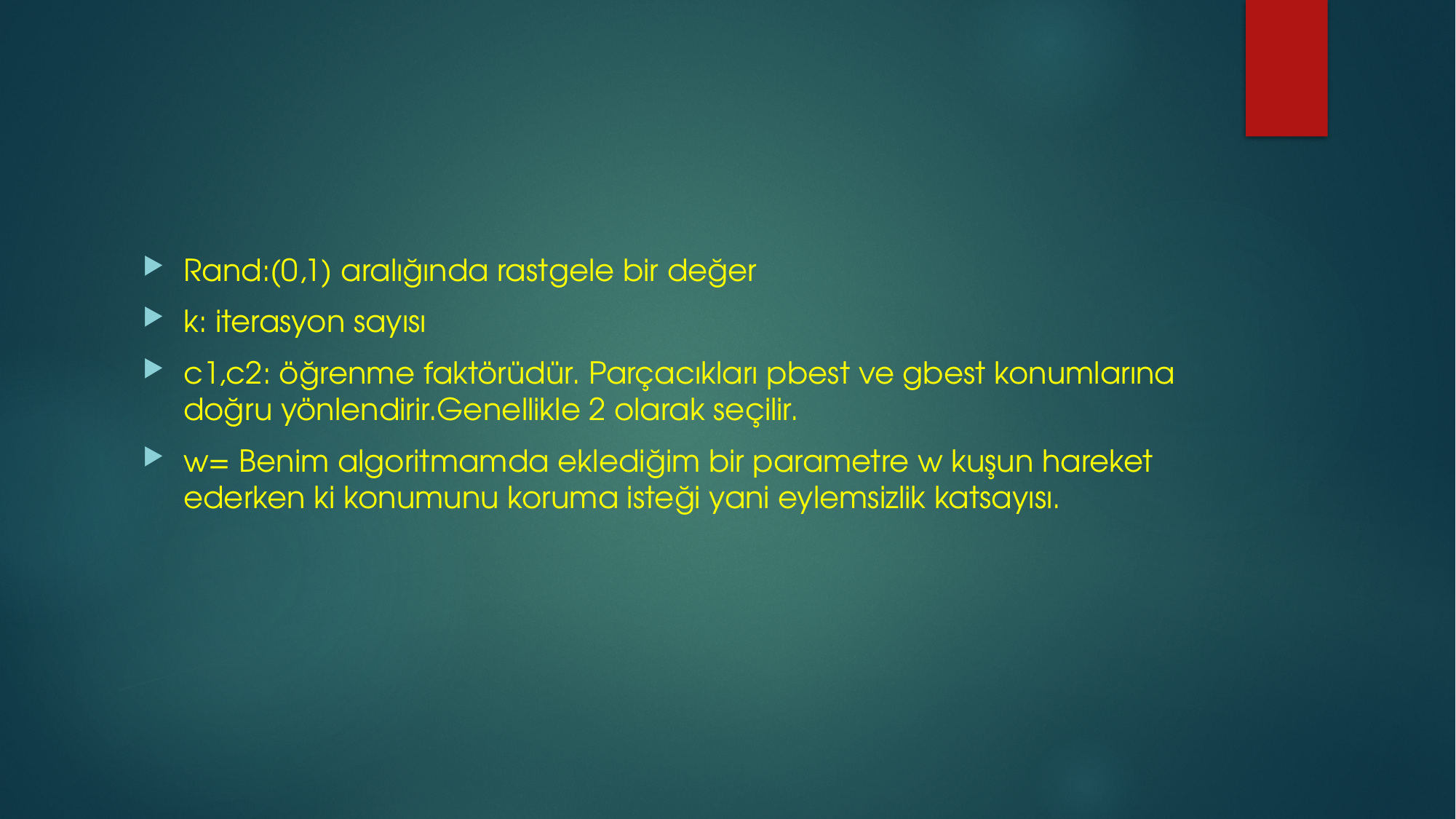

Rand:(0,1) aralığında rastgele bir değer
k: iterasyon sayısı
c1,c2: öğrenme faktörüdür. Parçacıkları pbest ve gbest konumlarına doğru yönlendirir.Genellikle 2 olarak seçilir.
w= Benim algoritmamda eklediğim bir parametre w kuşun hareket ederken ki konumunu koruma isteği yani eylemsizlik katsayısı.